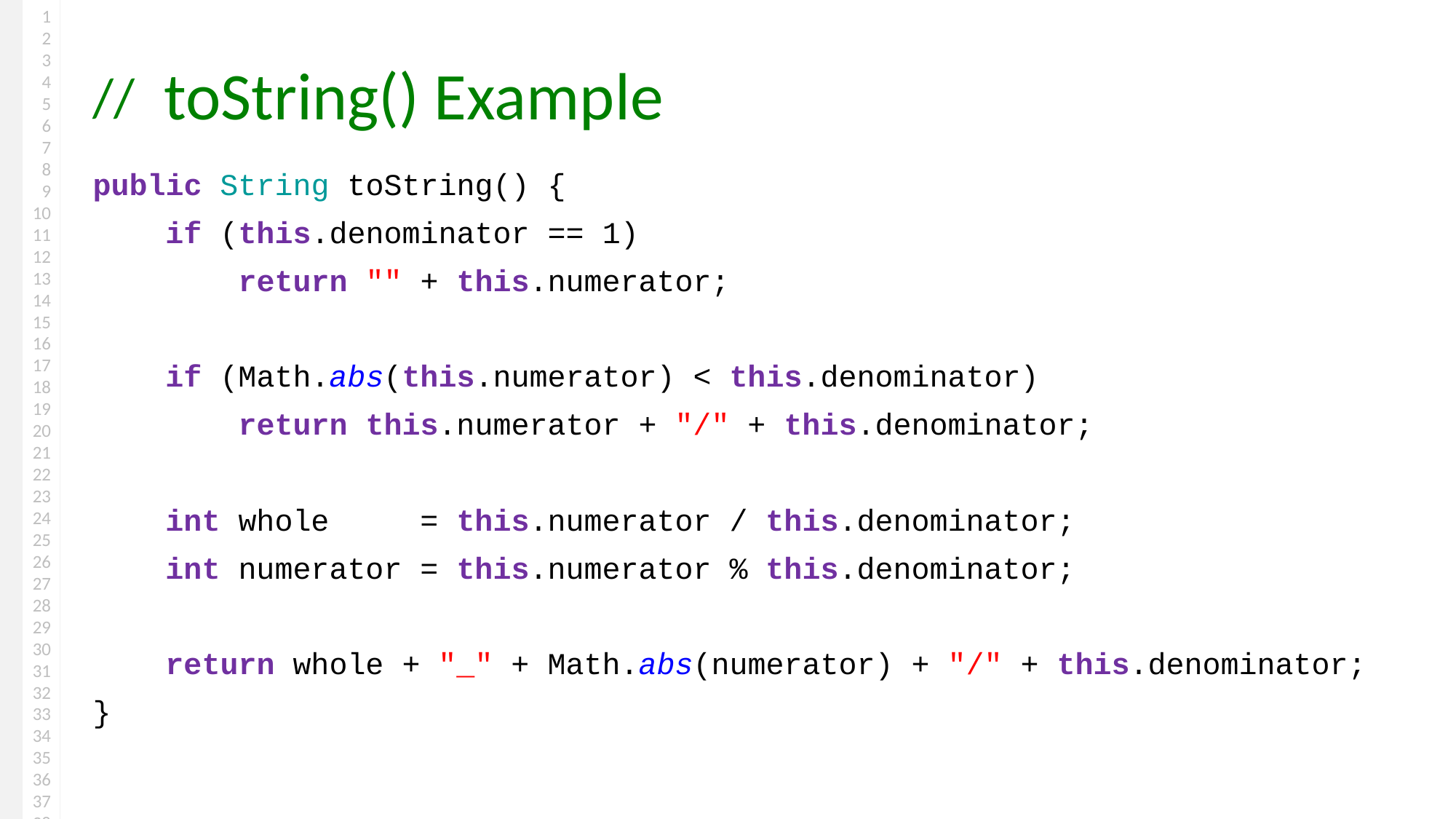

# toString() Example
public String toString() {
    if (this.denominator == 1)
        return "" + this.numerator;

    if (Math.abs(this.numerator) < this.denominator)
        return this.numerator + "/" + this.denominator;

    int whole     = this.numerator / this.denominator;
    int numerator = this.numerator % this.denominator;

    return whole + "_" + Math.abs(numerator) + "/" + this.denominator;
}